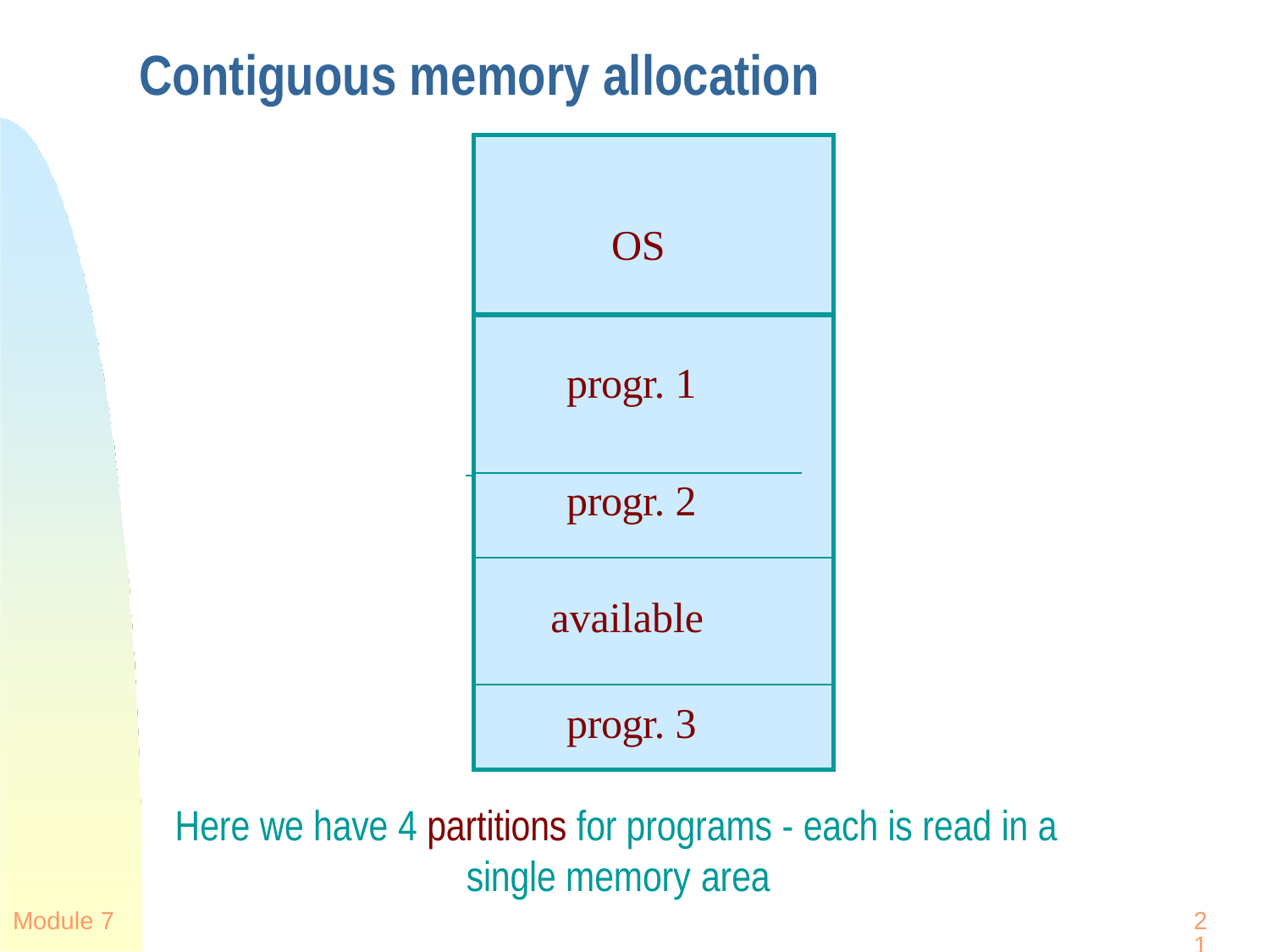

# Contiguous memory allocation
| OS |  |
| --- | --- |
| progr. 1 |  |
| progr. 2 |  |
| available |  |
| progr. 3 |  |

Here we have 4 partitions for programs - each is read in a single memory area
Module 7
21